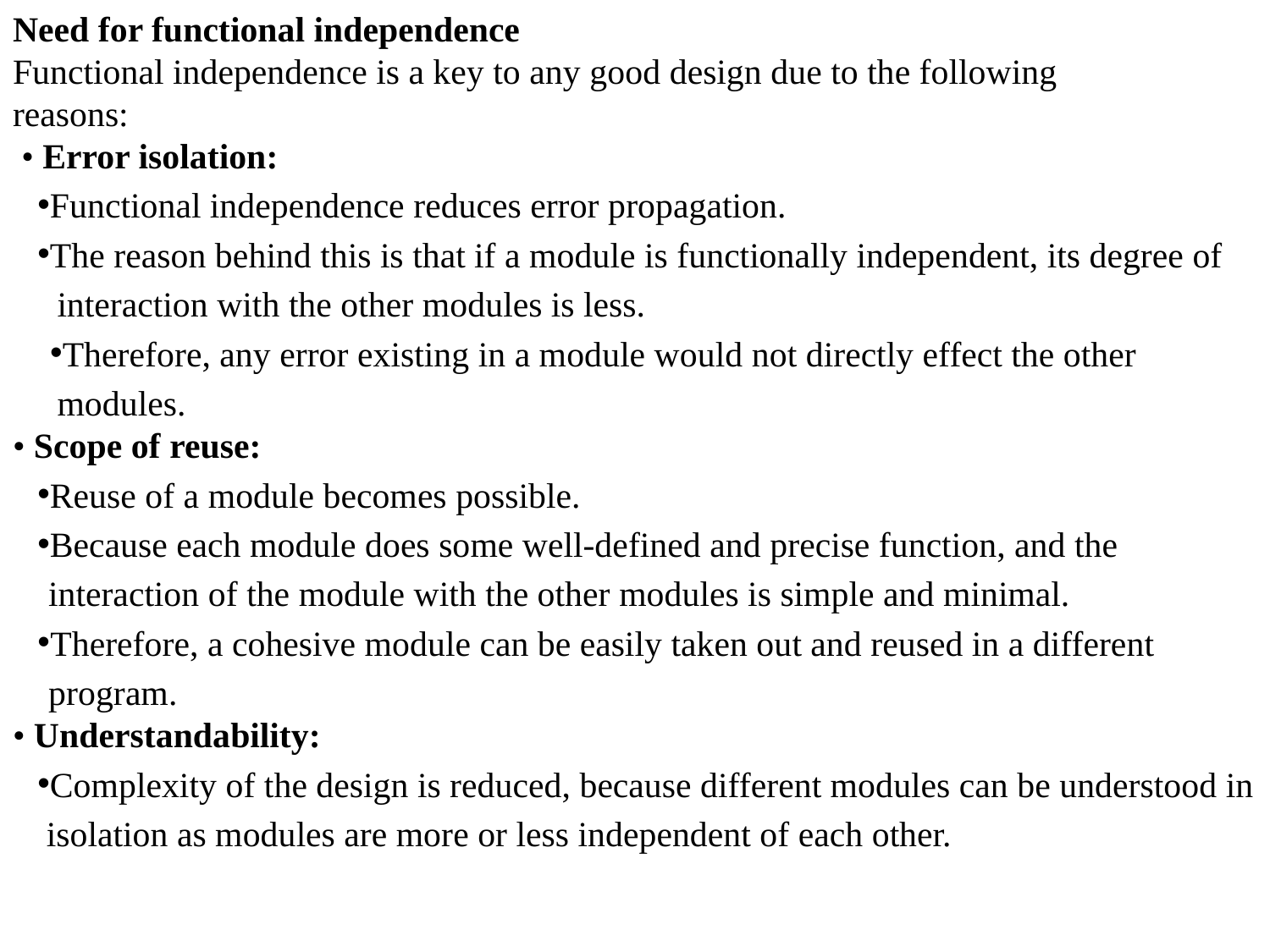

Need for functional independence
Functional independence is a key to any good design due to the following
reasons:
 • Error isolation:
Functional independence reduces error propagation.
The reason behind this is that if a module is functionally independent, its degree of
     interaction with the other modules is less.
Therefore, any error existing in a module would not directly effect the other
     modules.
• Scope of reuse:
Reuse of a module becomes possible.
Because each module does some well-defined and precise function, and the
    interaction of the module with the other modules is simple and minimal.
Therefore, a cohesive module can be easily taken out and reused in a different
    program.
• Understandability:
Complexity of the design is reduced, because different modules can be understood in
 isolation as modules are more or less independent of each other.